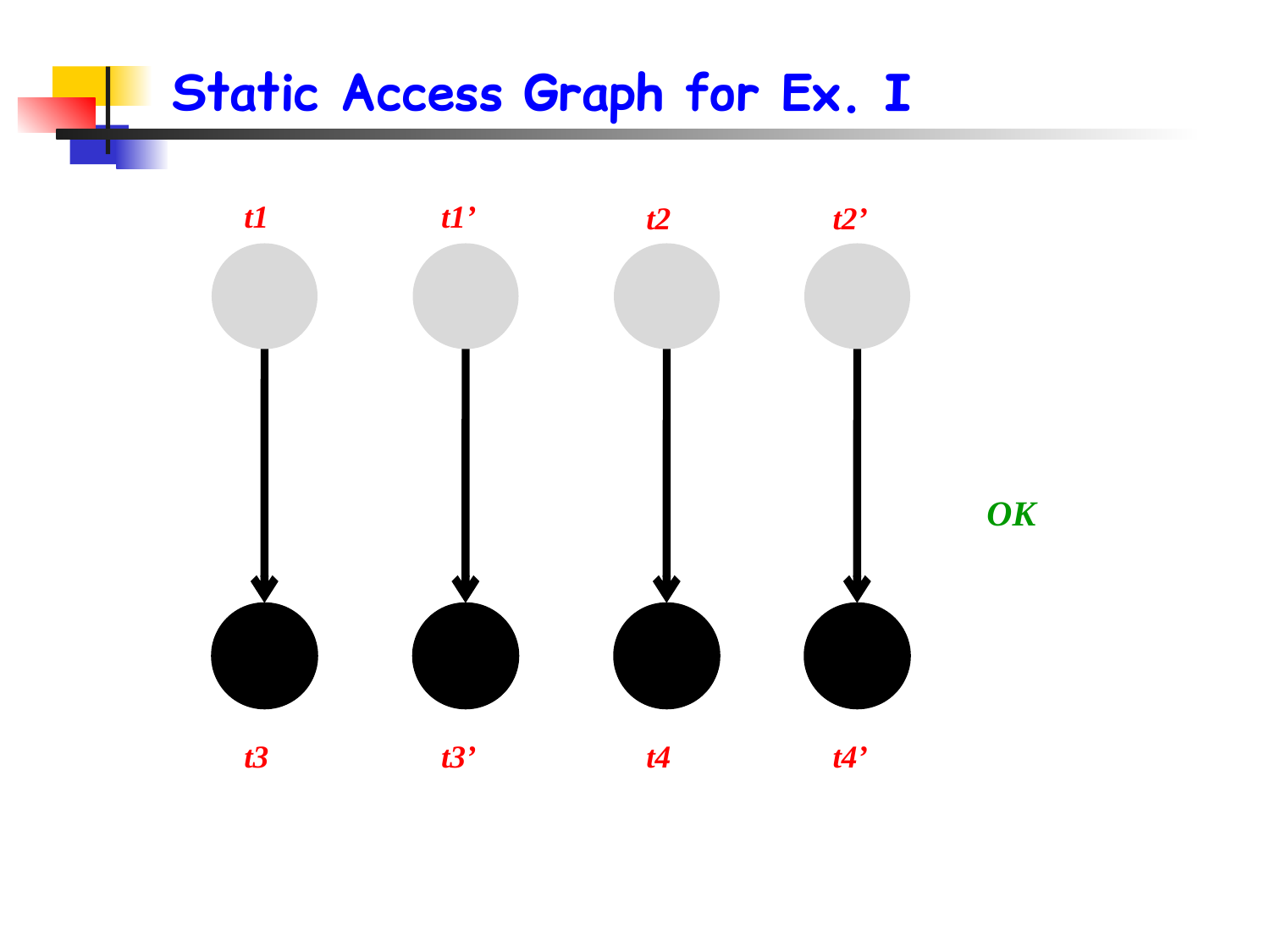

# Static Access Graph for Ex. I

t1
t1’
t2
t2’

OK

t3
t3’
t4
t4’